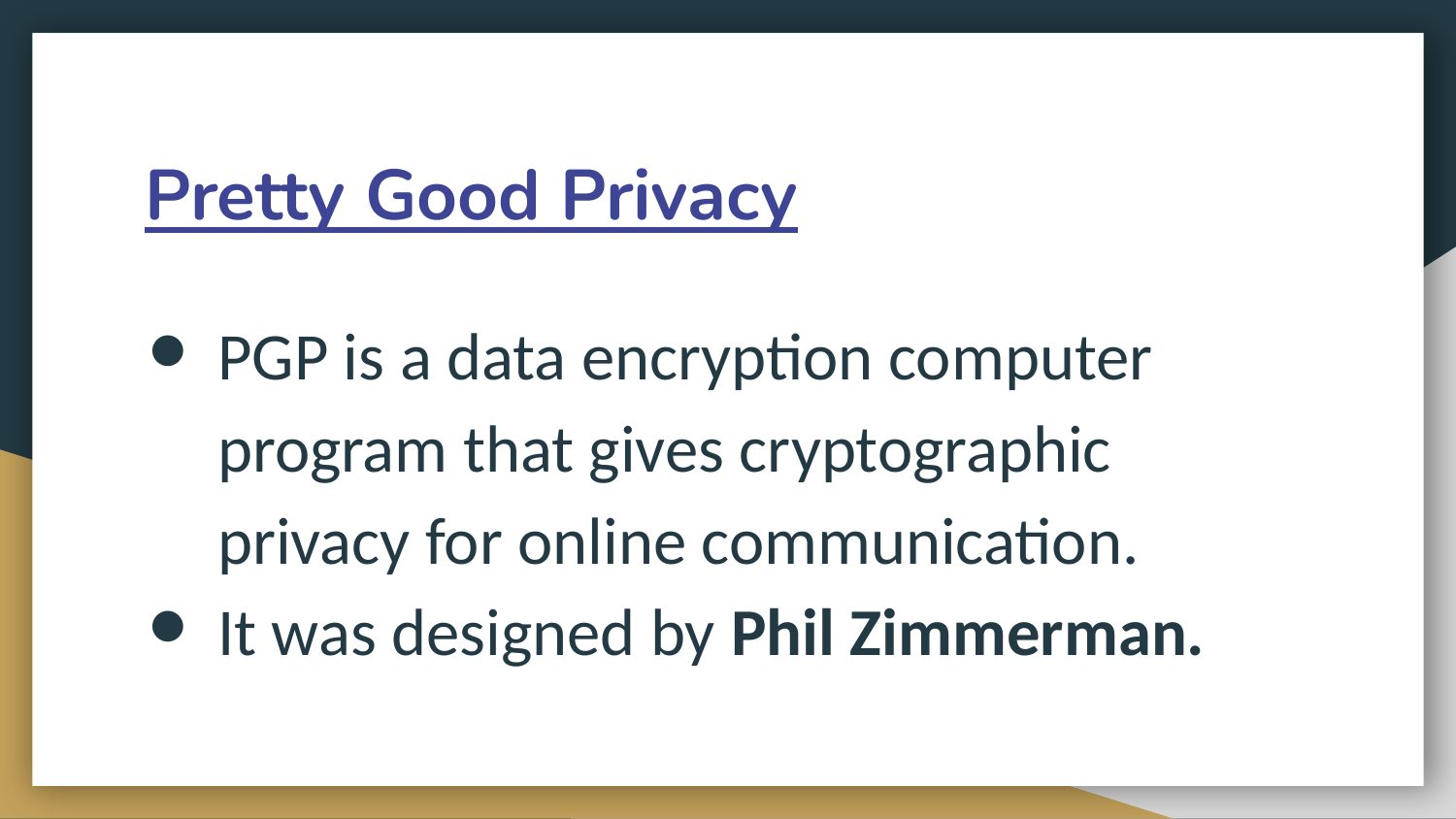

# Pretty Good Privacy
PGP is a data encryption computer program that gives cryptographic privacy for online communication.
It was designed by Phil Zimmerman.